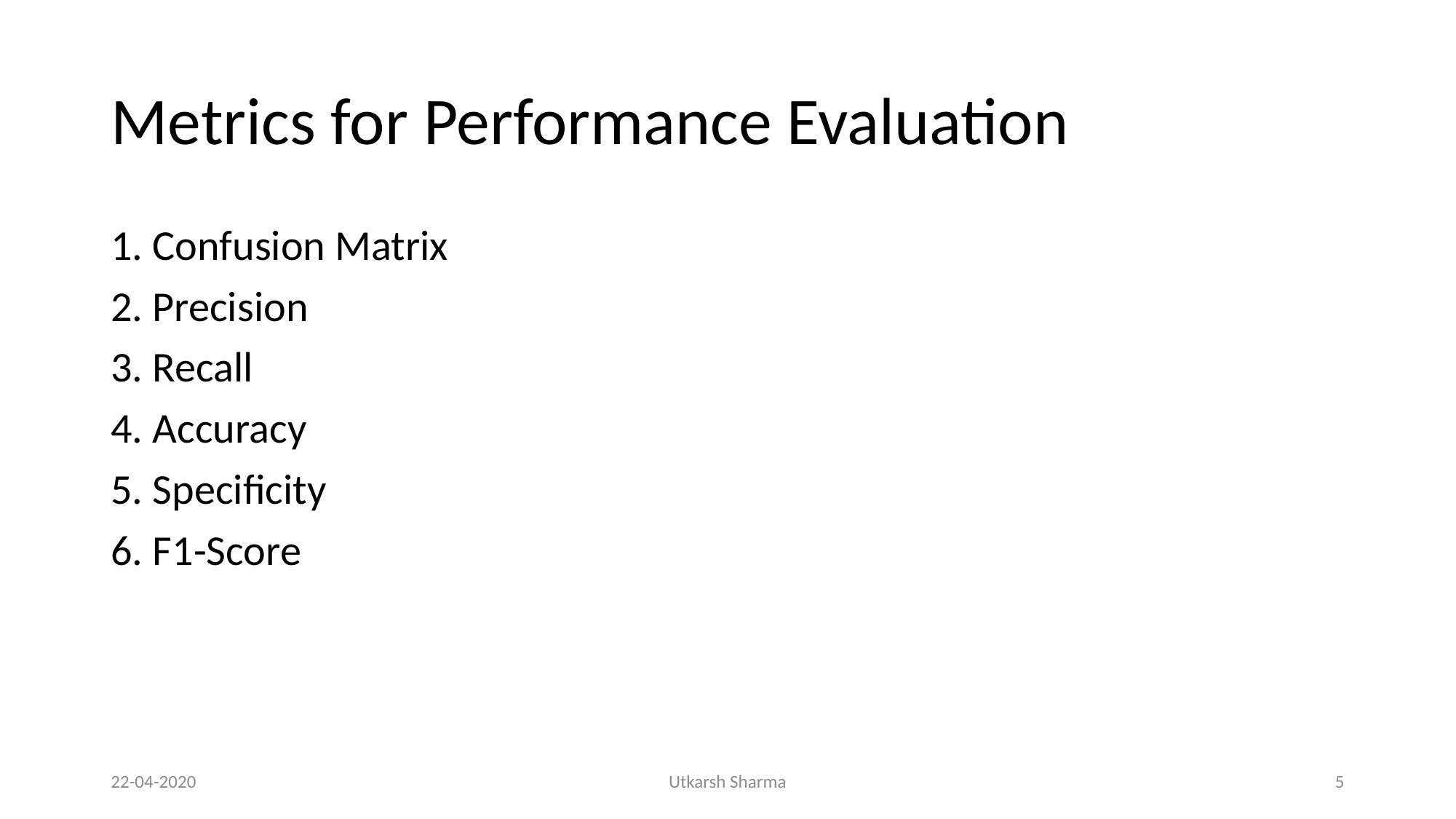

# Metrics for Performance Evaluation
1. Confusion Matrix
2. Precision
3. Recall
4. Accuracy
5. Specificity
6. F1-Score

22-04-2020
Utkarsh Sharma
5